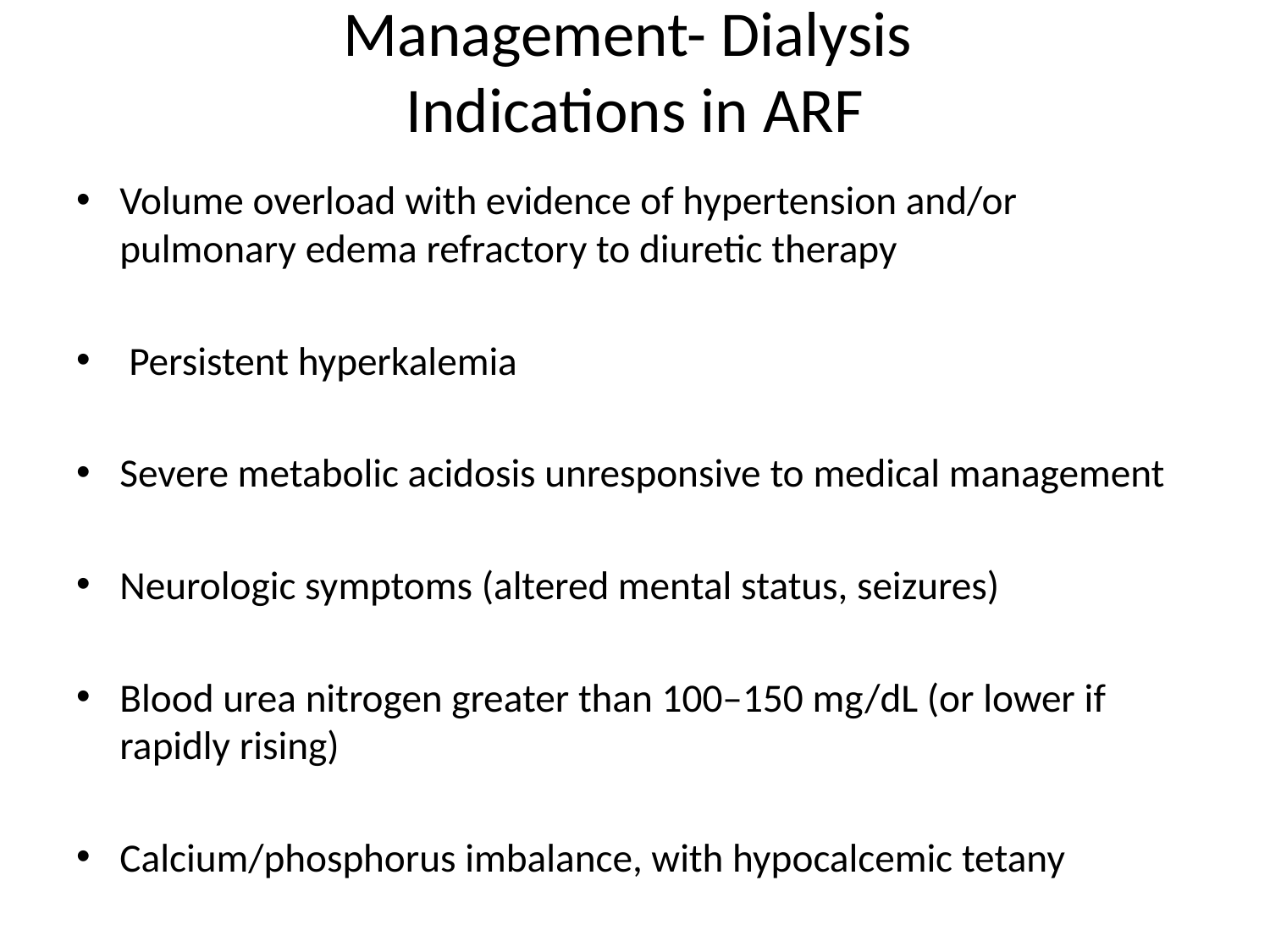

# Management- Dialysis Indications in ARF
Volume overload with evidence of hypertension and/or pulmonary edema refractory to diuretic therapy

 Persistent hyperkalemia

Severe metabolic acidosis unresponsive to medical management

Neurologic symptoms (altered mental status, seizures)

Blood urea nitrogen greater than 100–150 mg/dL (or lower if rapidly rising)

Calcium/phosphorus imbalance, with hypocalcemic tetany